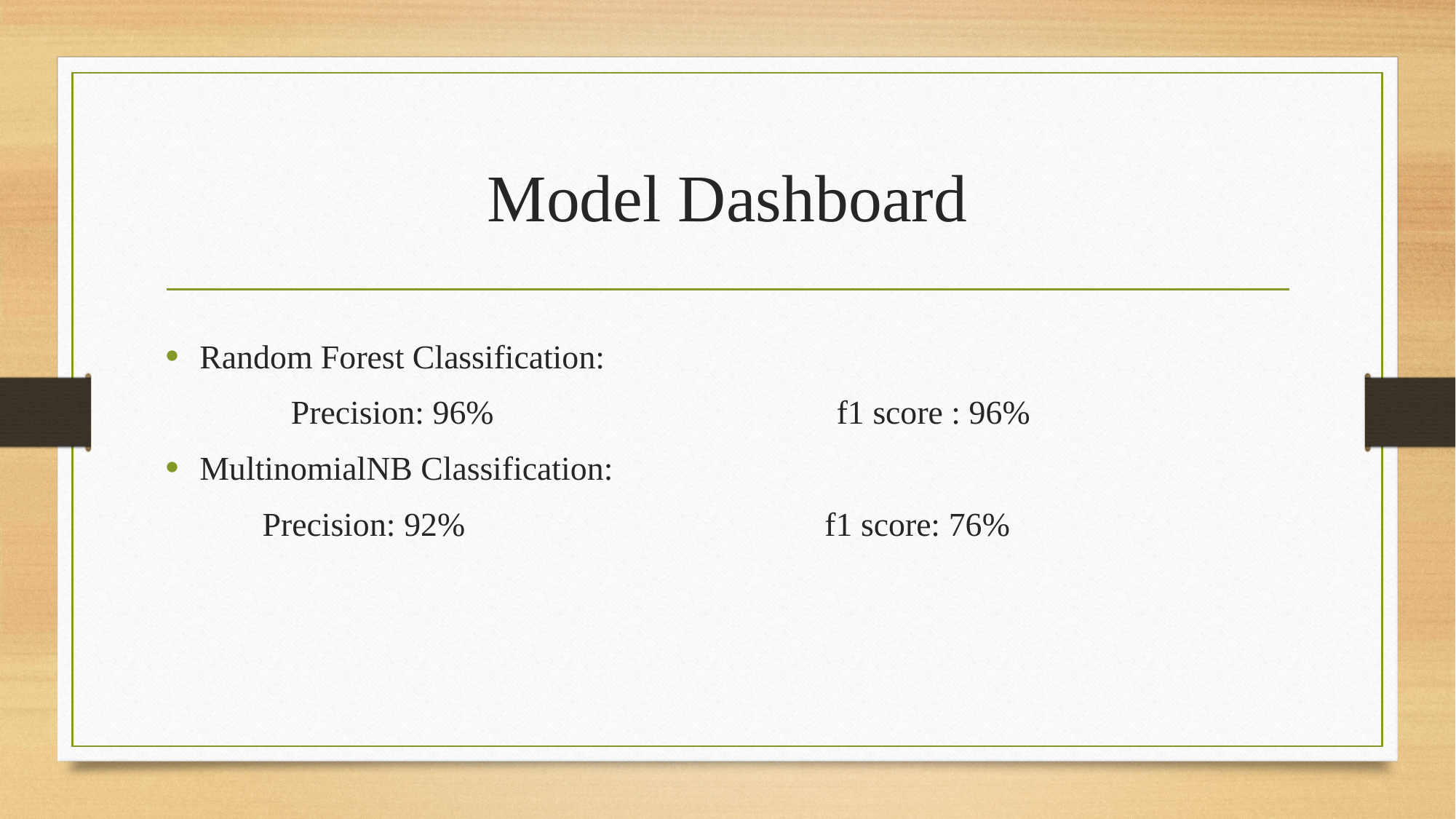

# Model Dashboard
Random Forest Classification:
               Precision: 96%                                         f1 score : 96%
MultinomialNB Classification:
             Precision: 92%                                           f1 score: 76%